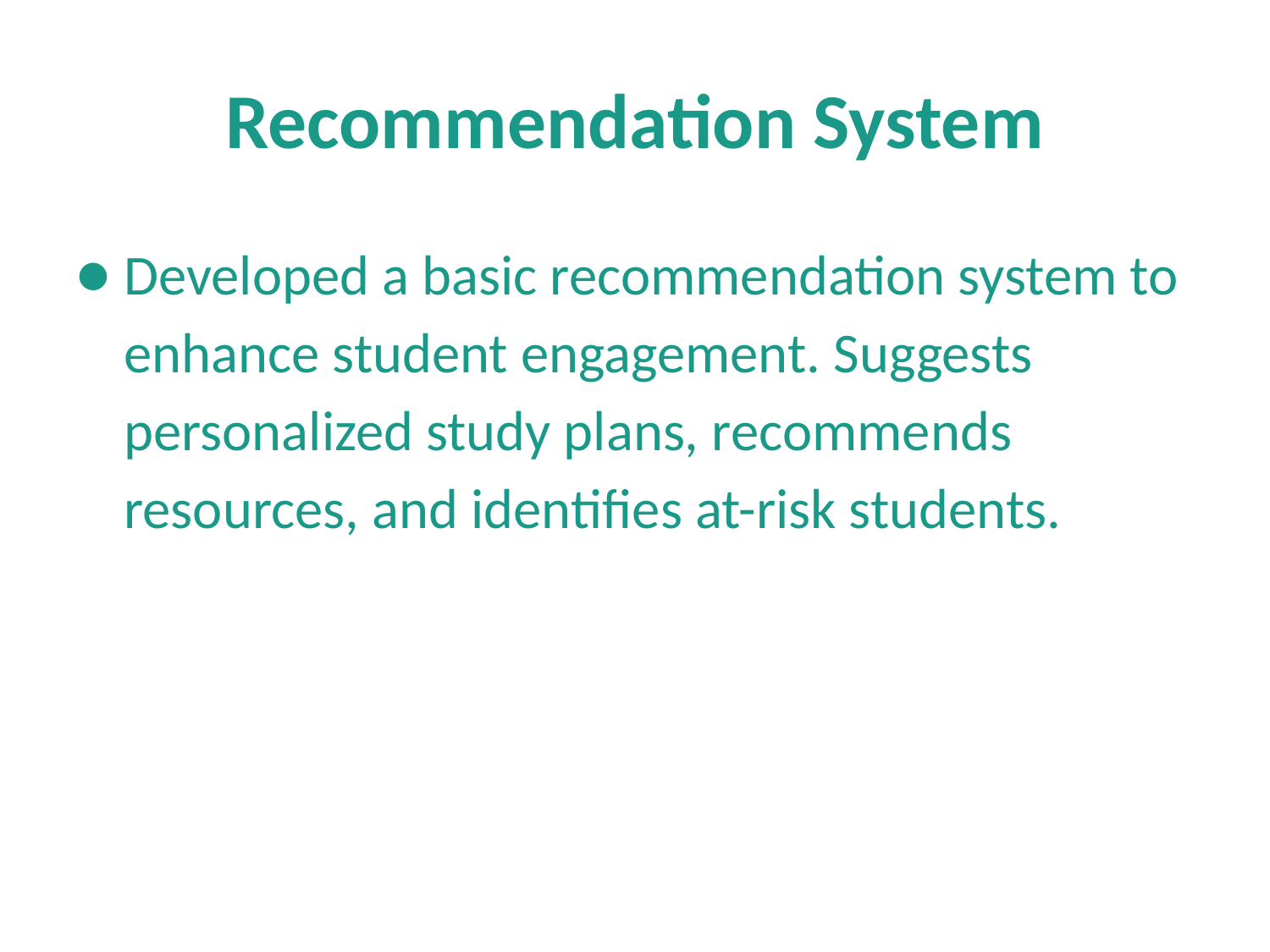

# Recommendation System
Developed a basic recommendation system to enhance student engagement. Suggests personalized study plans, recommends resources, and identifies at-risk students.